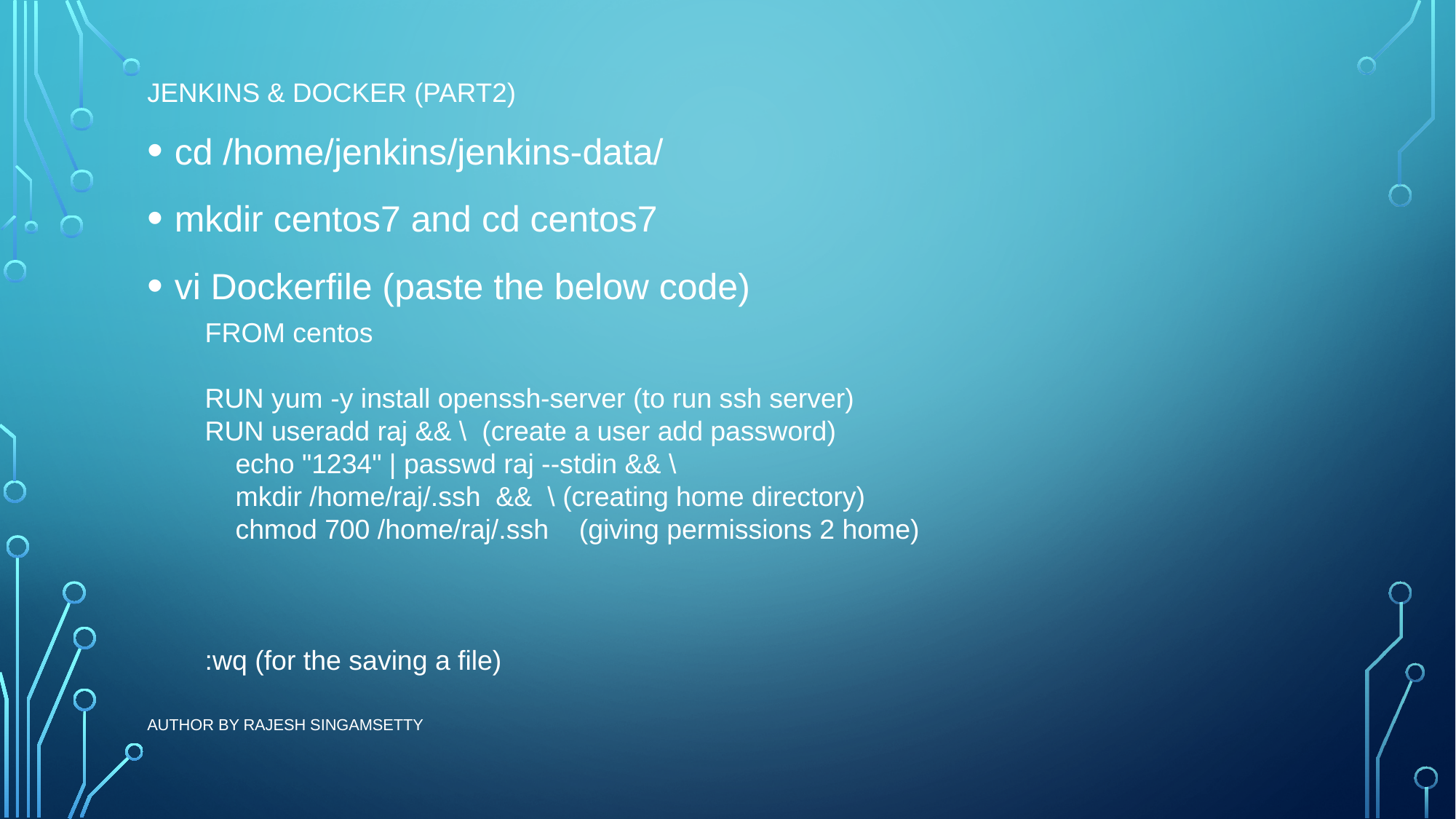

# Jenkins & docker (part2)
cd /home/jenkins/jenkins-data/
mkdir centos7 and cd centos7
vi Dockerfile (paste the below code)

FROM centos

RUN yum -y install openssh-server (to run ssh server)
RUN useradd raj && \  (create a user add password)
    echo "1234" | passwd raj --stdin && \
    mkdir /home/raj/.ssh  &&  \ (creating home directory)
    chmod 700 /home/raj/.ssh    (giving permissions 2 home)

:wq (for the saving a file)

Author By Rajesh Singamsetty